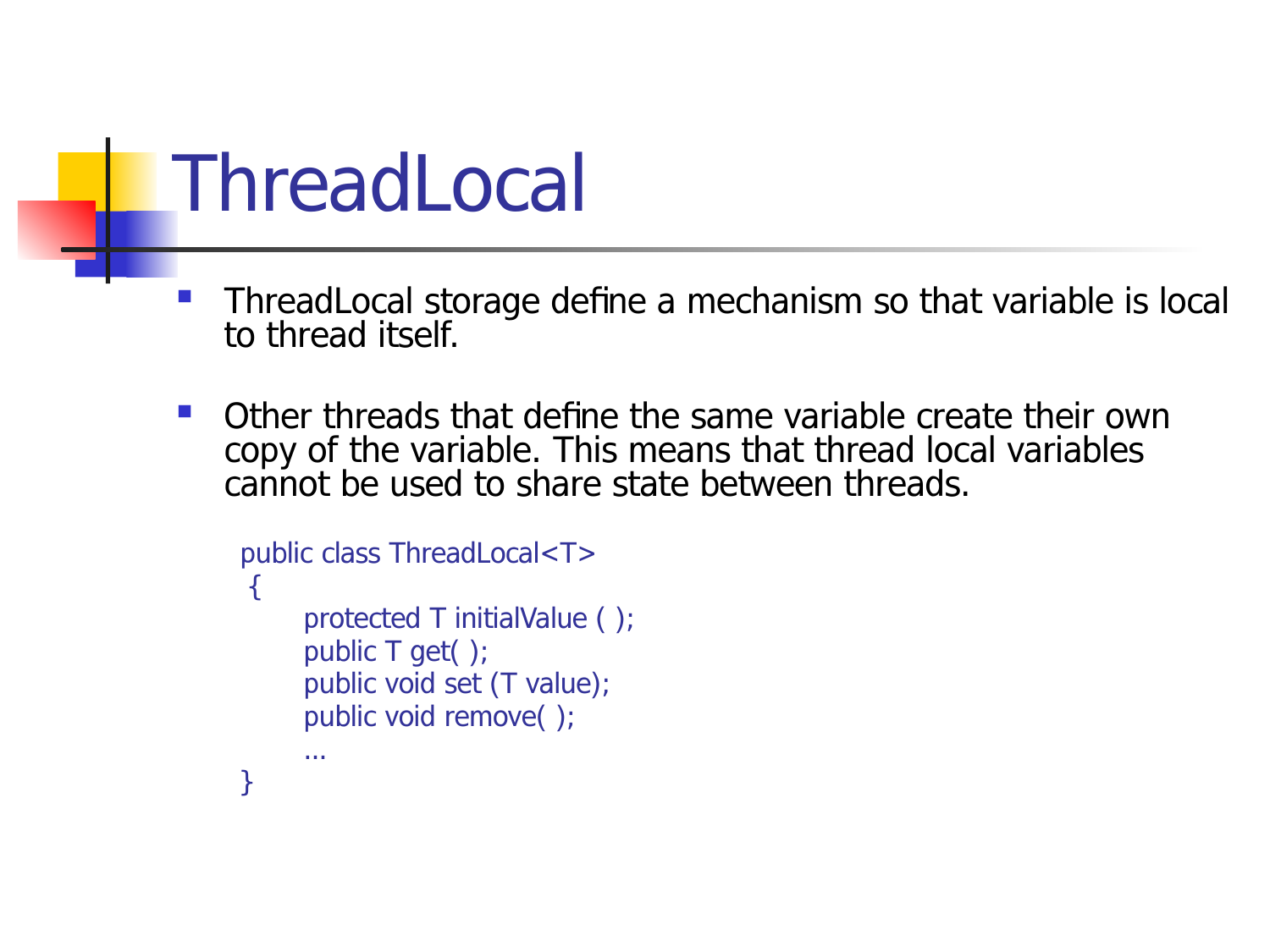

# ThreadLocal
ThreadLocal storage define a mechanism so that variable is local to thread itself.

Other threads that define the same variable create their own copy of the variable. This means that thread local variables cannot be used to share state between threads.

public class ThreadLocal<T>
 {
protected T initialValue ( );
public T get( );
public void set (T value);
public void remove( );
…
}